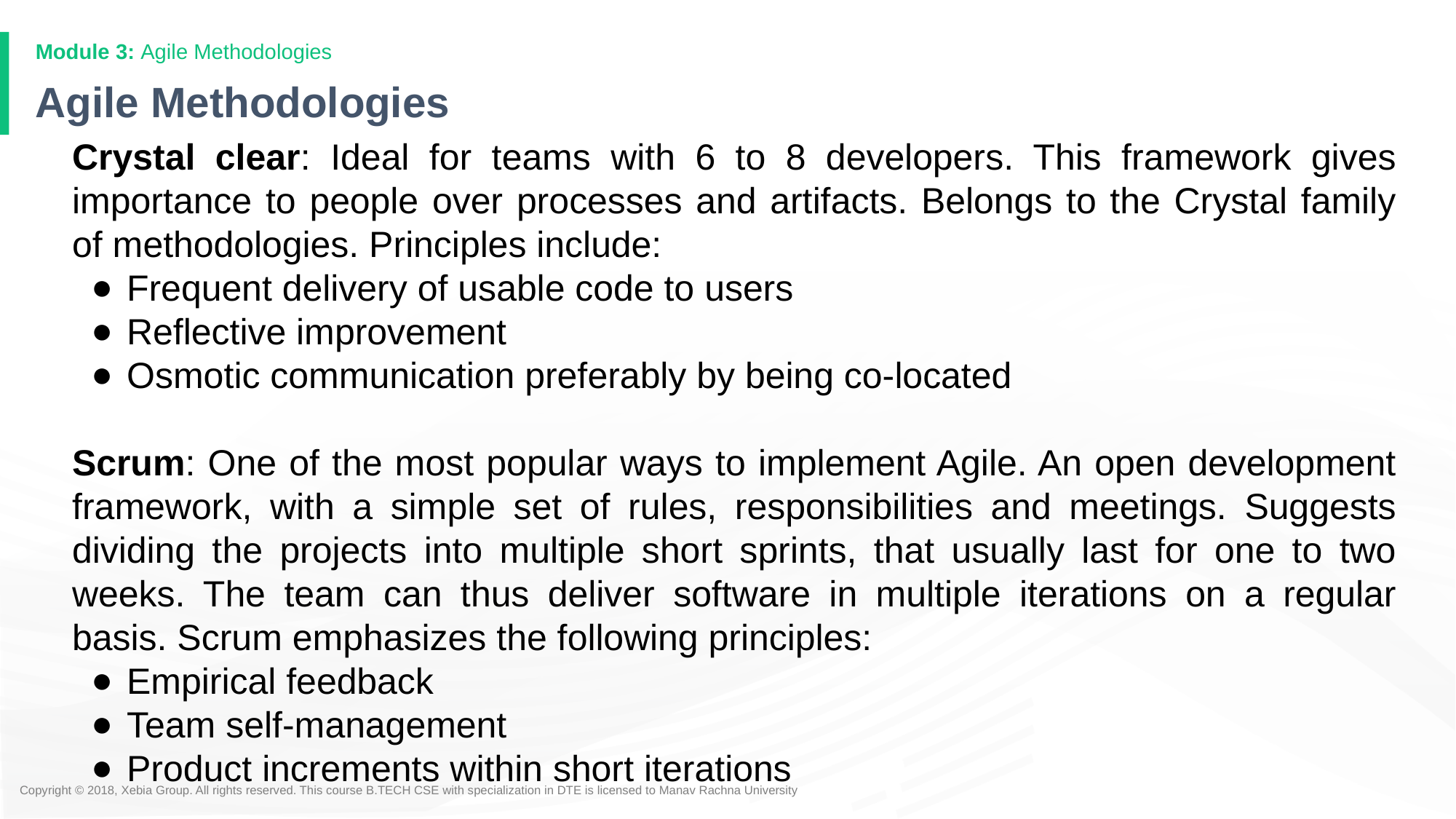

# Agile Methodologies
Crystal clear: Ideal for teams with 6 to 8 developers. This framework gives importance to people over processes and artifacts. Belongs to the Crystal family of methodologies. Principles include:
Frequent delivery of usable code to users
Reflective improvement
Osmotic communication preferably by being co-located

Scrum: One of the most popular ways to implement Agile. An open development framework, with a simple set of rules, responsibilities and meetings. Suggests dividing the projects into multiple short sprints, that usually last for one to two weeks. The team can thus deliver software in multiple iterations on a regular basis. Scrum emphasizes the following principles:
Empirical feedback
Team self-management
Product increments within short iterations